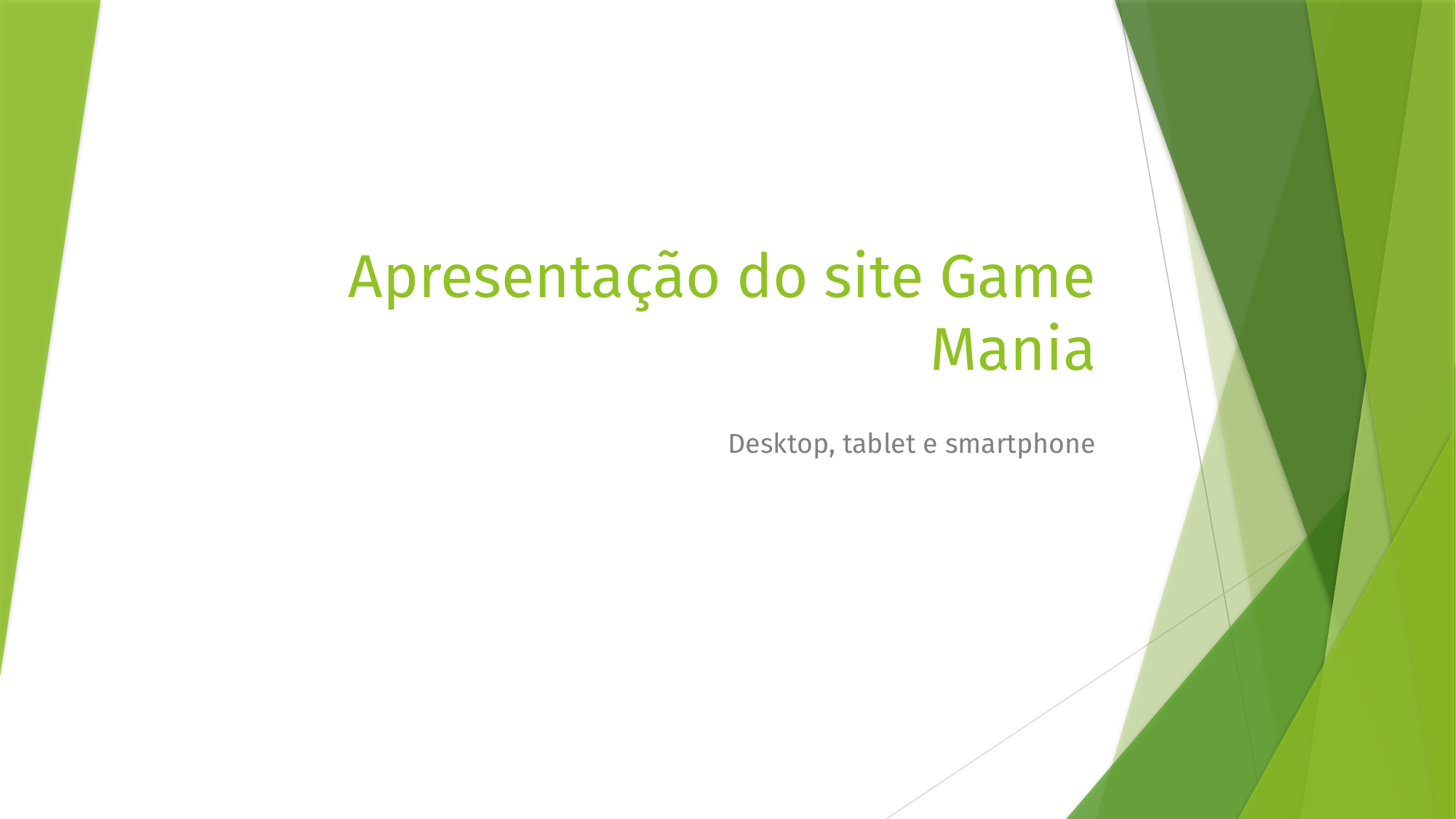

# Apresentação do site Game Mania
Desktop, tablet e smartphone